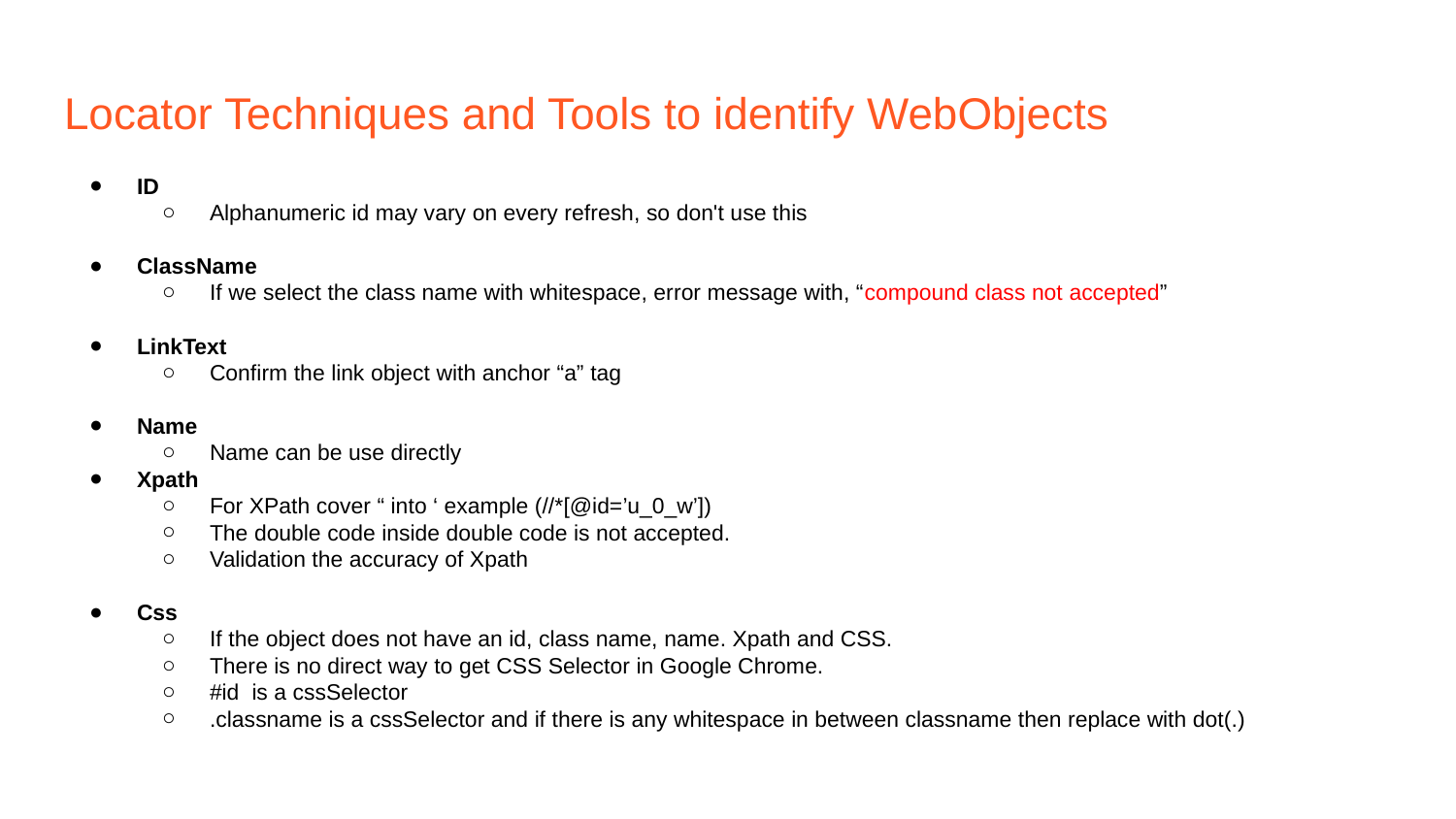

# Locator Techniques and Tools to identify WebObjects

ID
Alphanumeric id may vary on every refresh, so don't use this

ClassName
If we select the class name with whitespace, error message with, “compound class not accepted”

LinkText
Confirm the link object with anchor “a” tag

Name
Name can be use directly
Xpath
For XPath cover “ into ‘ example (//*[@id=’u_0_w’])
The double code inside double code is not accepted.
Validation the accuracy of Xpath

Css
If the object does not have an id, class name, name. Xpath and CSS.
There is no direct way to get CSS Selector in Google Chrome.
#id  is a cssSelector
.classname is a cssSelector and if there is any whitespace in between classname then replace with dot(.)